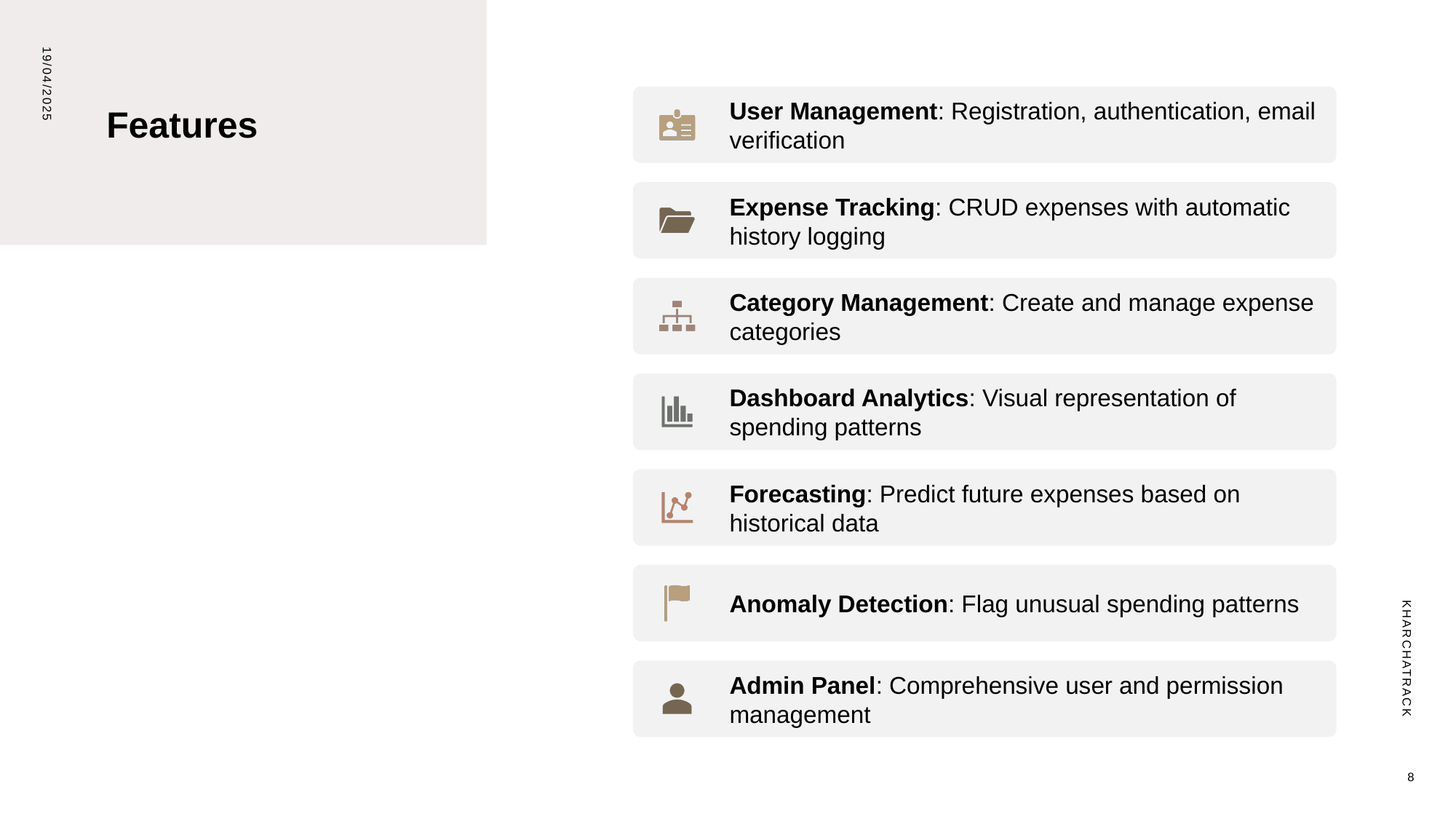

# Features
User Management: Registration, authentication, email verification
Expense Tracking: CRUD expenses with automatic history logging
Category Management: Create and manage expense categories
Dashboard Analytics: Visual representation of spending patterns
Forecasting: Predict future expenses based on historical data
Anomaly Detection: Flag unusual spending patterns
Admin Panel: Comprehensive user and permission management
19/04/2025
KharchaTrack
8